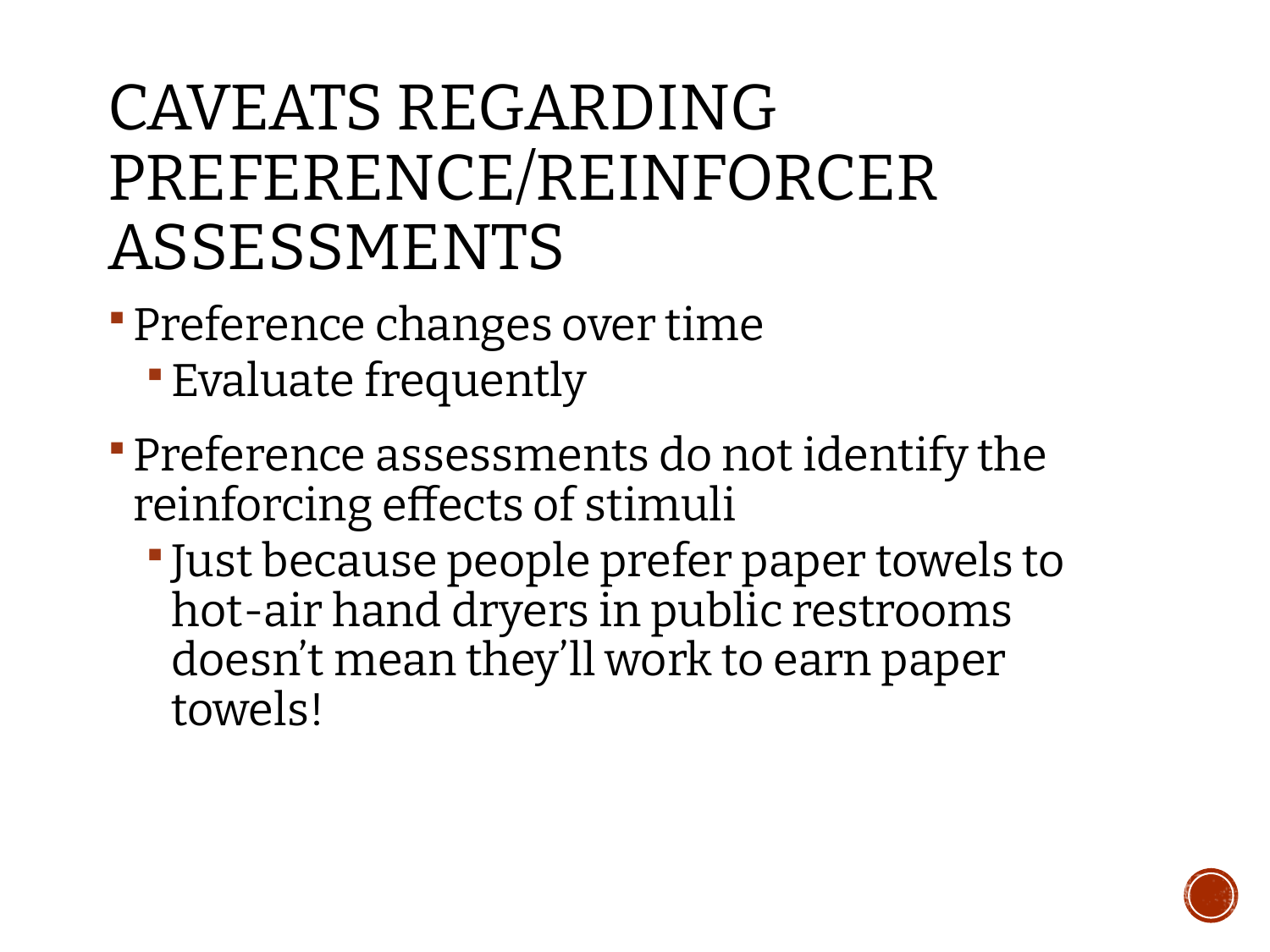

# Caveats Regarding Preference/Reinforcer Assessments
Preference changes over time
Evaluate frequently
Preference assessments do not identify the reinforcing effects of stimuli
Just because people prefer paper towels to hot-air hand dryers in public restrooms doesn’t mean they’ll work to earn paper towels!